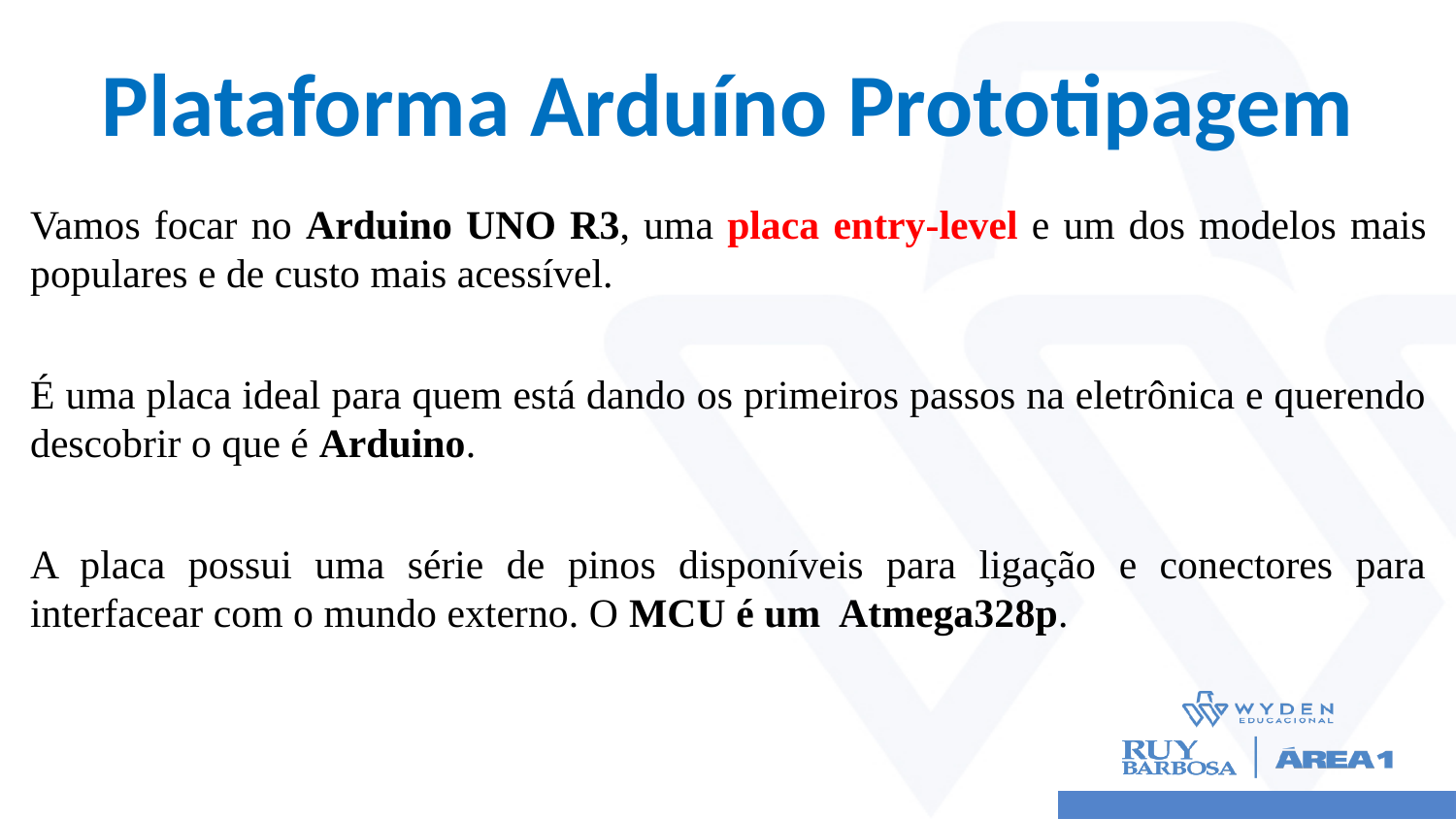

# Plataforma Arduíno Prototipagem
Vamos focar no Arduino UNO R3, uma placa entry-level e um dos modelos mais populares e de custo mais acessível.

É uma placa ideal para quem está dando os primeiros passos na eletrônica e querendo descobrir o que é Arduino.

A placa possui uma série de pinos disponíveis para ligação e conectores para interfacear com o mundo externo. O MCU é um  Atmega328p.